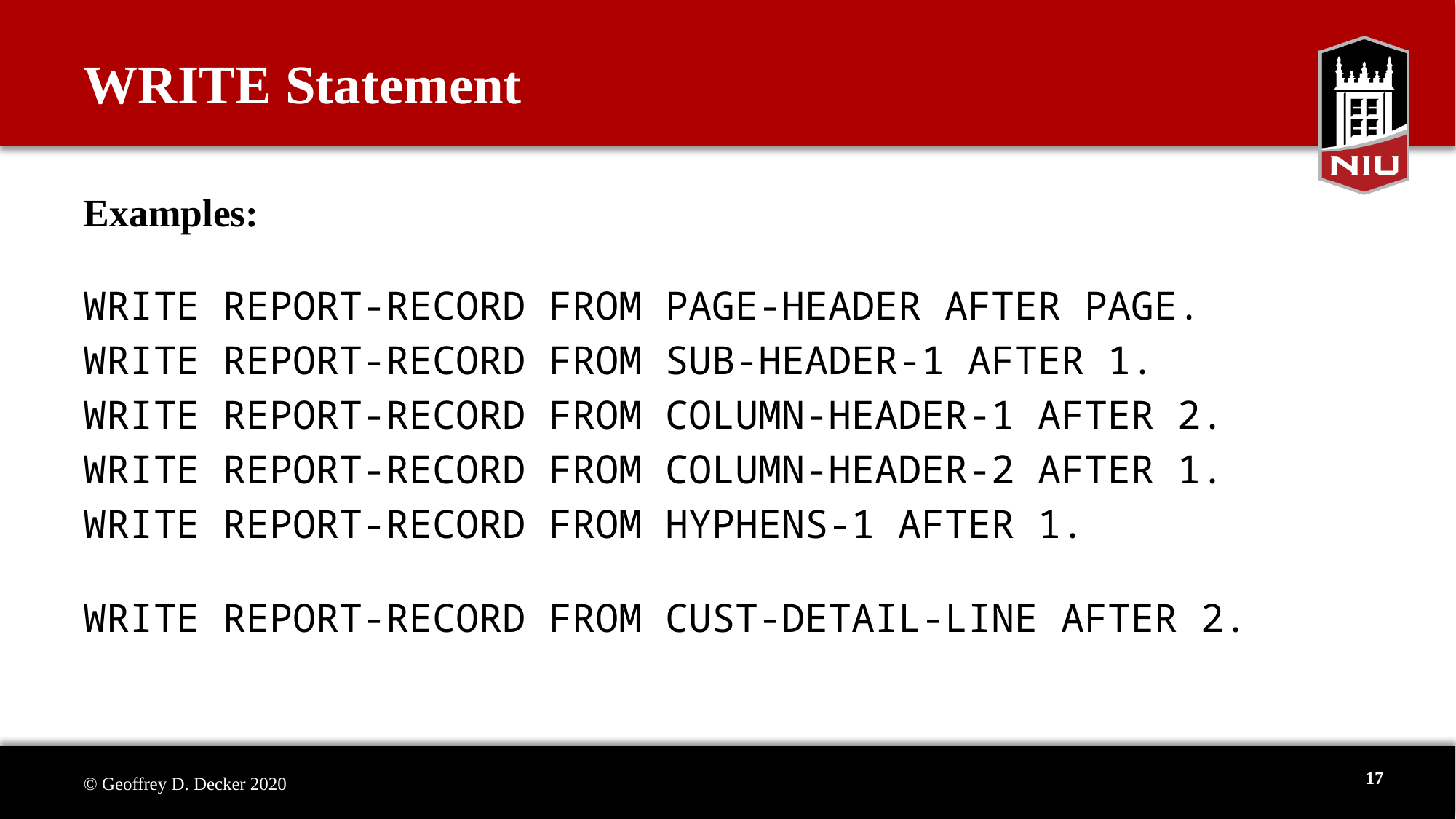

# WRITE Statement
Examples:
WRITE REPORT-RECORD FROM PAGE-HEADER AFTER PAGE.
WRITE REPORT-RECORD FROM SUB-HEADER-1 AFTER 1.
WRITE REPORT-RECORD FROM COLUMN-HEADER-1 AFTER 2.
WRITE REPORT-RECORD FROM COLUMN-HEADER-2 AFTER 1.
WRITE REPORT-RECORD FROM HYPHENS-1 AFTER 1.
WRITE REPORT-RECORD FROM CUST-DETAIL-LINE AFTER 2.

17
© Geoffrey D. Decker 2020